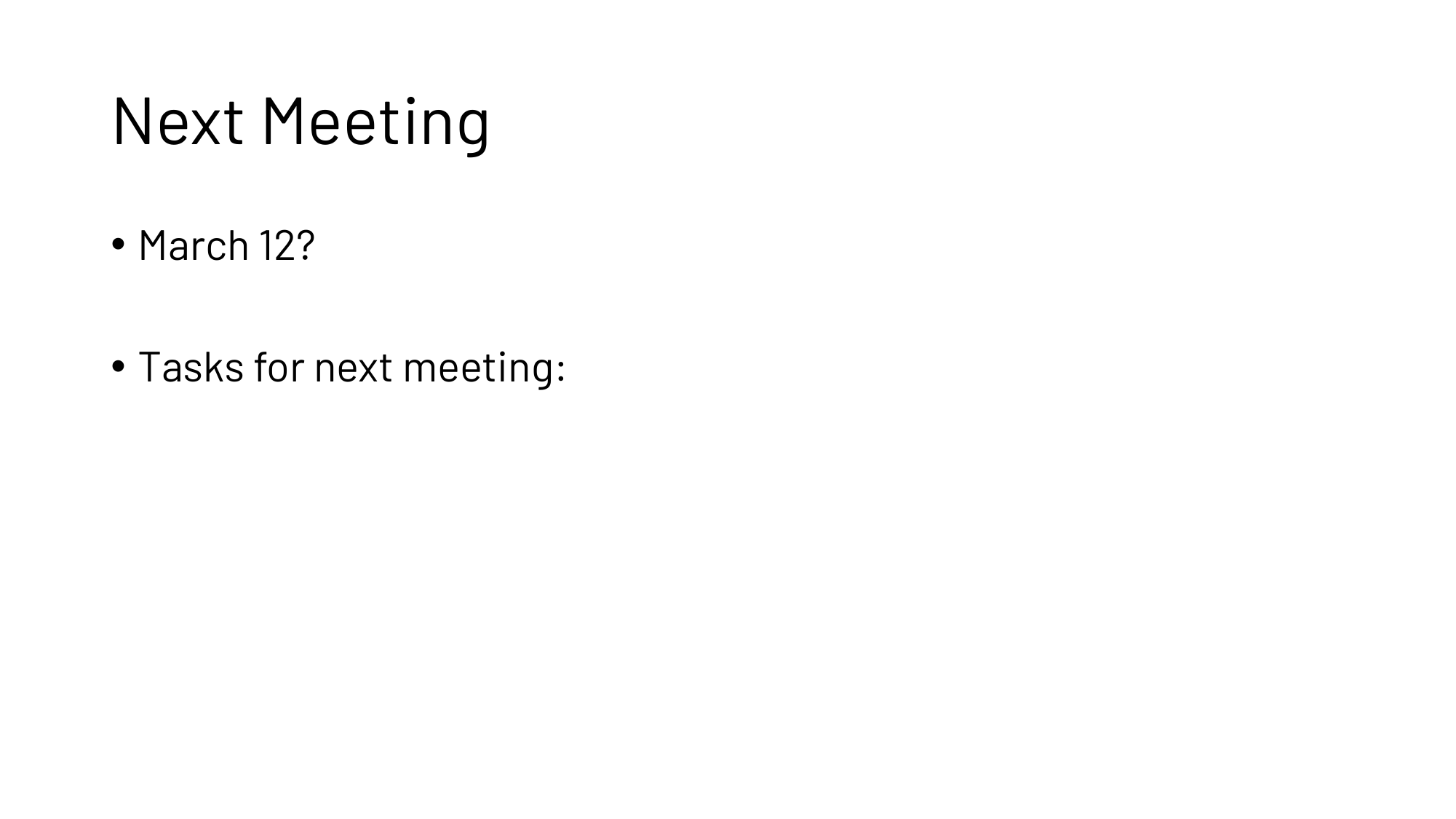

# Next Meeting
March 12?

Tasks for next meeting: